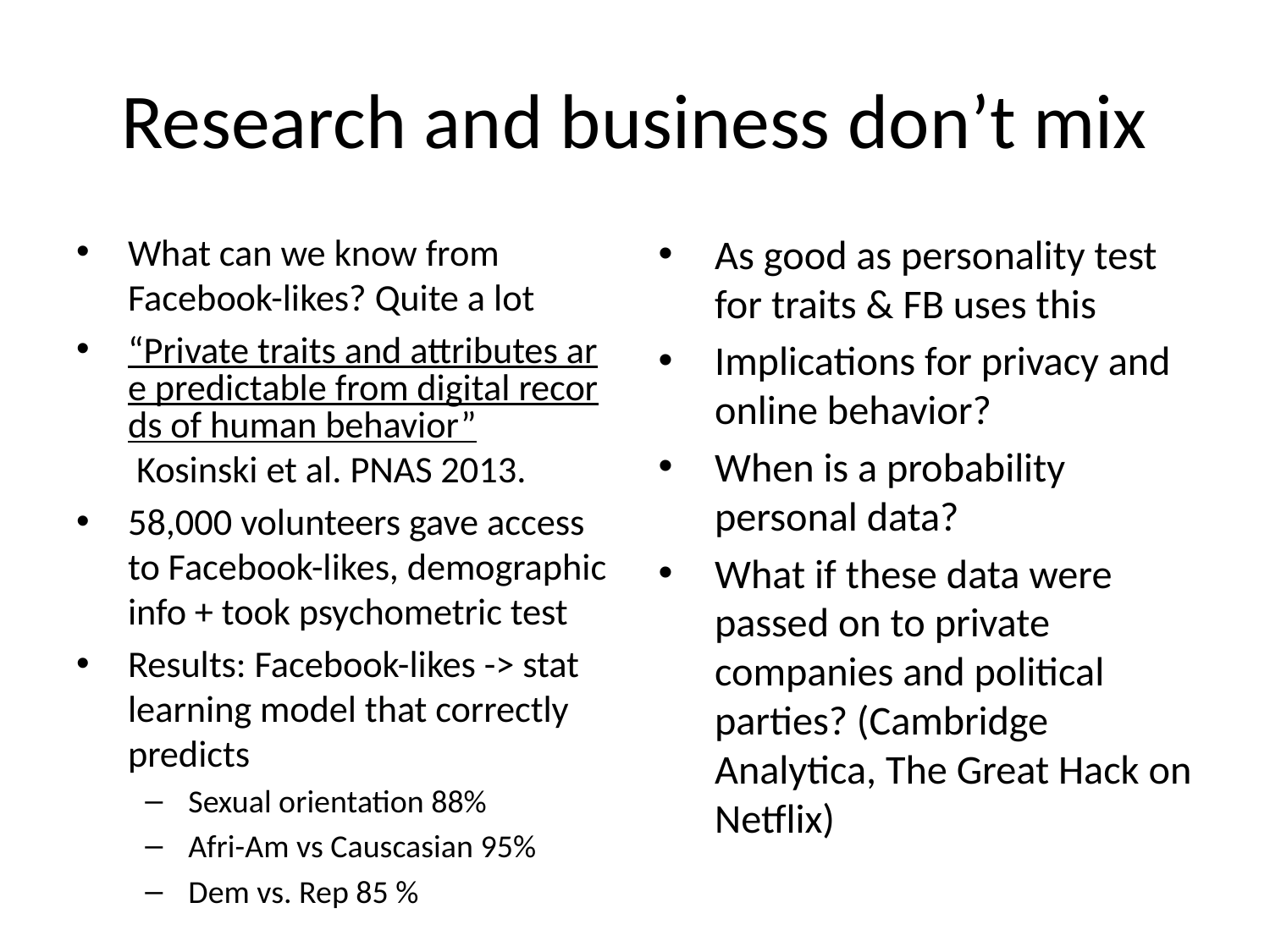

# Research and business don’t mix
What can we know from Facebook-likes? Quite a lot
“Private traits and attributes are predictable from digital records of human behavior” Kosinski et al. PNAS 2013.
58,000 volunteers gave access to Facebook-likes, demographic info + took psychometric test
Results: Facebook-likes -> stat learning model that correctly predicts
Sexual orientation 88%
Afri-Am vs Causcasian 95%
Dem vs. Rep 85 %
As good as personality test for traits & FB uses this
Implications for privacy and online behavior?
When is a probability personal data?
What if these data were passed on to private companies and political parties? (Cambridge Analytica, The Great Hack on Netflix)